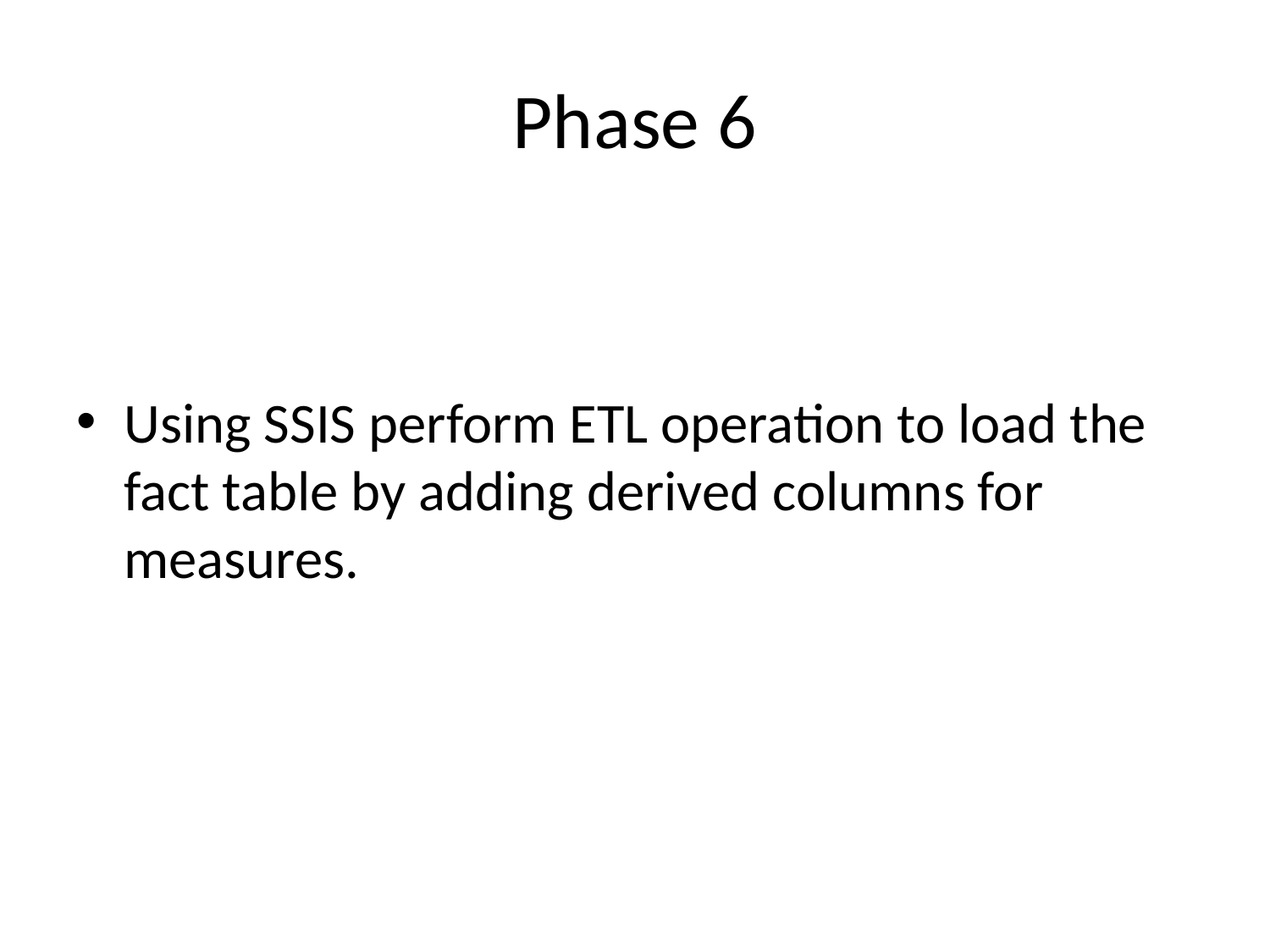

# Phase 6

Using SSIS perform ETL operation to load the fact table by adding derived columns for measures.